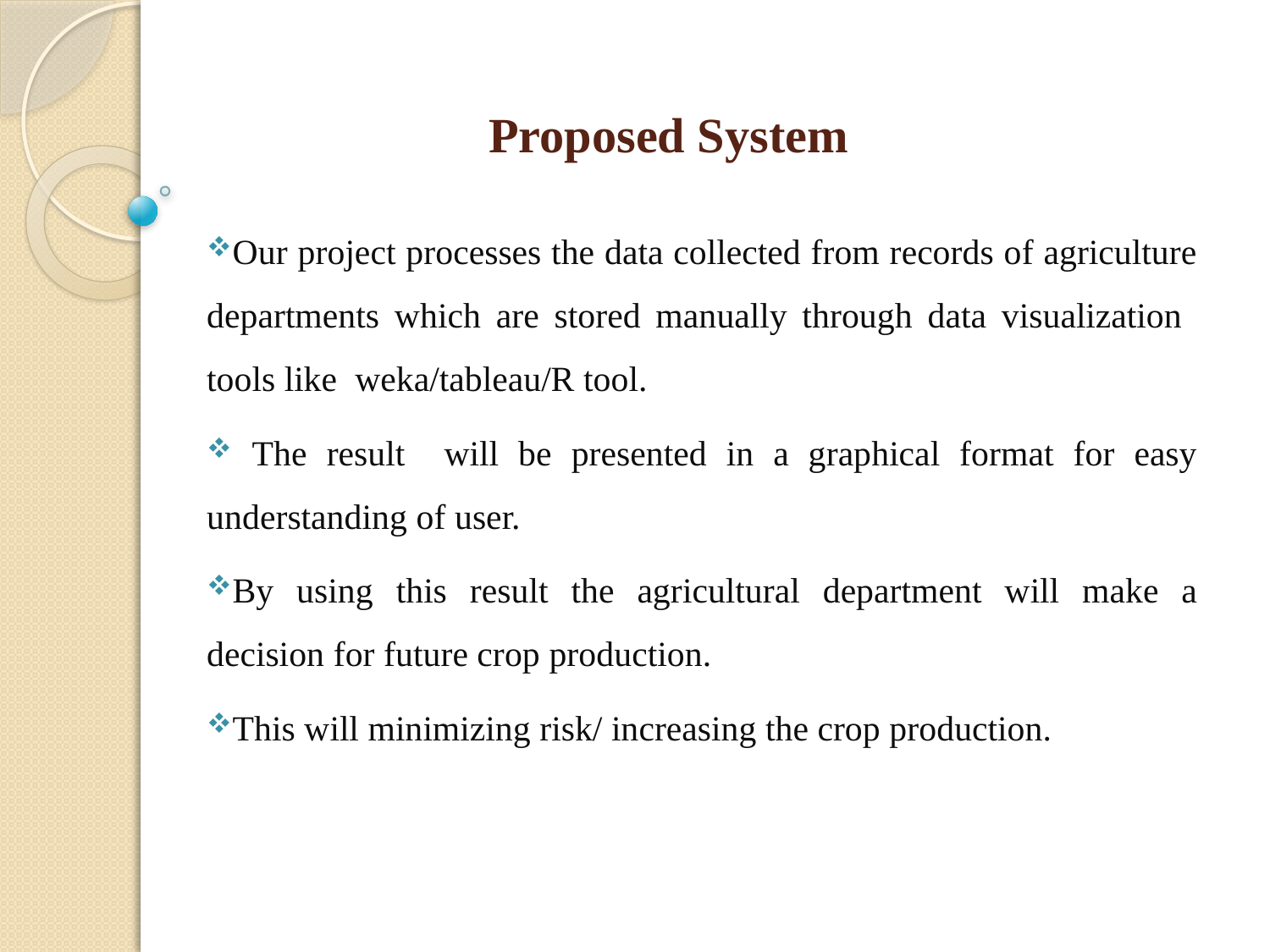

# Proposed System
Our project processes the data collected from records of agriculture departments which are stored manually through data visualization  tools like  weka/tableau/R tool.
 The result  will be presented in a graphical format for easy understanding of user.
By using this result the agricultural department will make a decision for future crop production.
This will minimizing risk/ increasing the crop production.